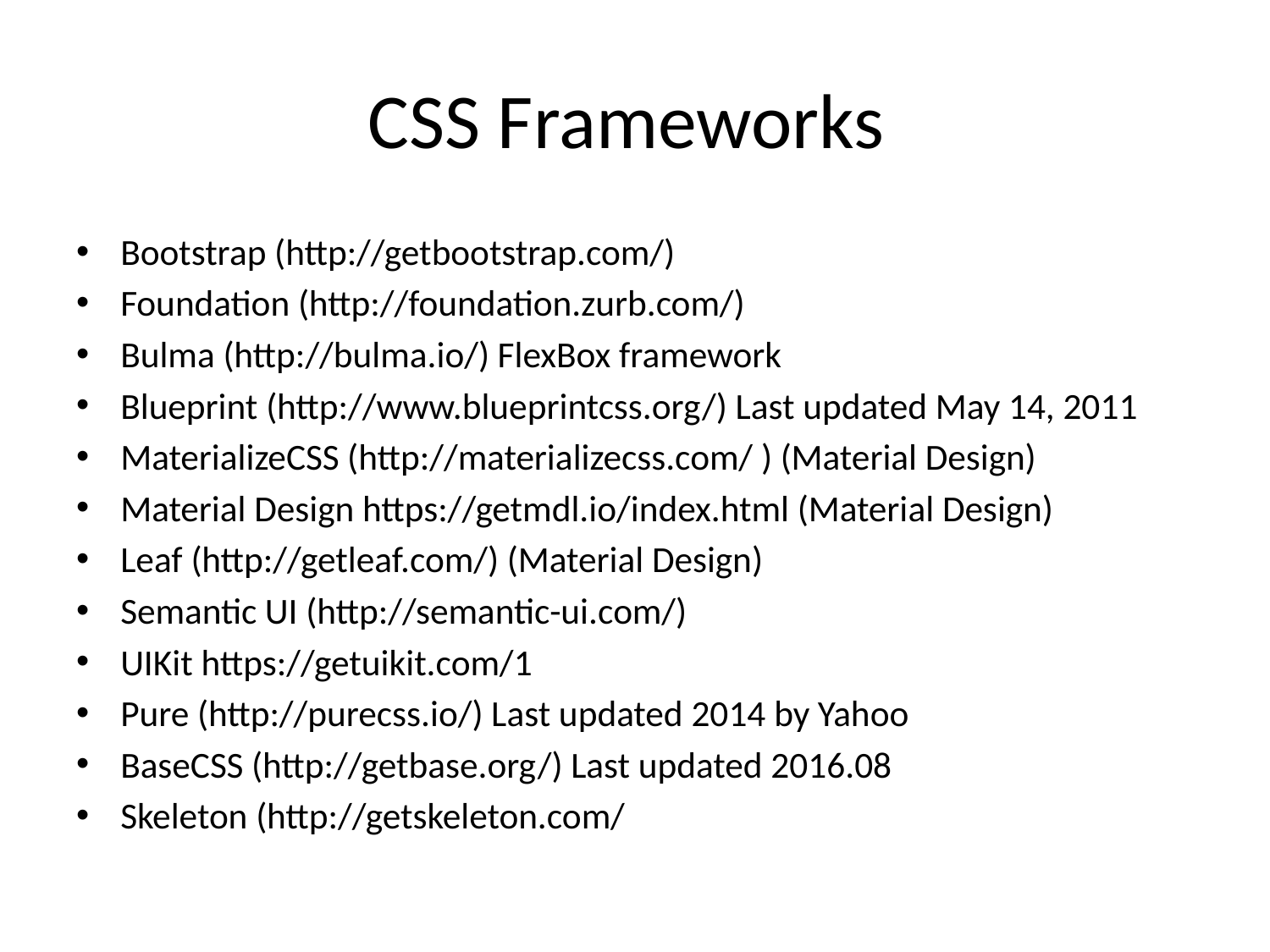

# CSS Frameworks
Bootstrap (http://getbootstrap.com/)
Foundation (http://foundation.zurb.com/)
Bulma (http://bulma.io/) FlexBox framework
Blueprint (http://www.blueprintcss.org/) Last updated May 14, 2011
MaterializeCSS (http://materializecss.com/ ) (Material Design)
Material Design https://getmdl.io/index.html (Material Design)
Leaf (http://getleaf.com/) (Material Design)
Semantic UI (http://semantic-ui.com/)
UIKit https://getuikit.com/1
Pure (http://purecss.io/) Last updated 2014 by Yahoo
BaseCSS (http://getbase.org/) Last updated 2016.08
Skeleton (http://getskeleton.com/